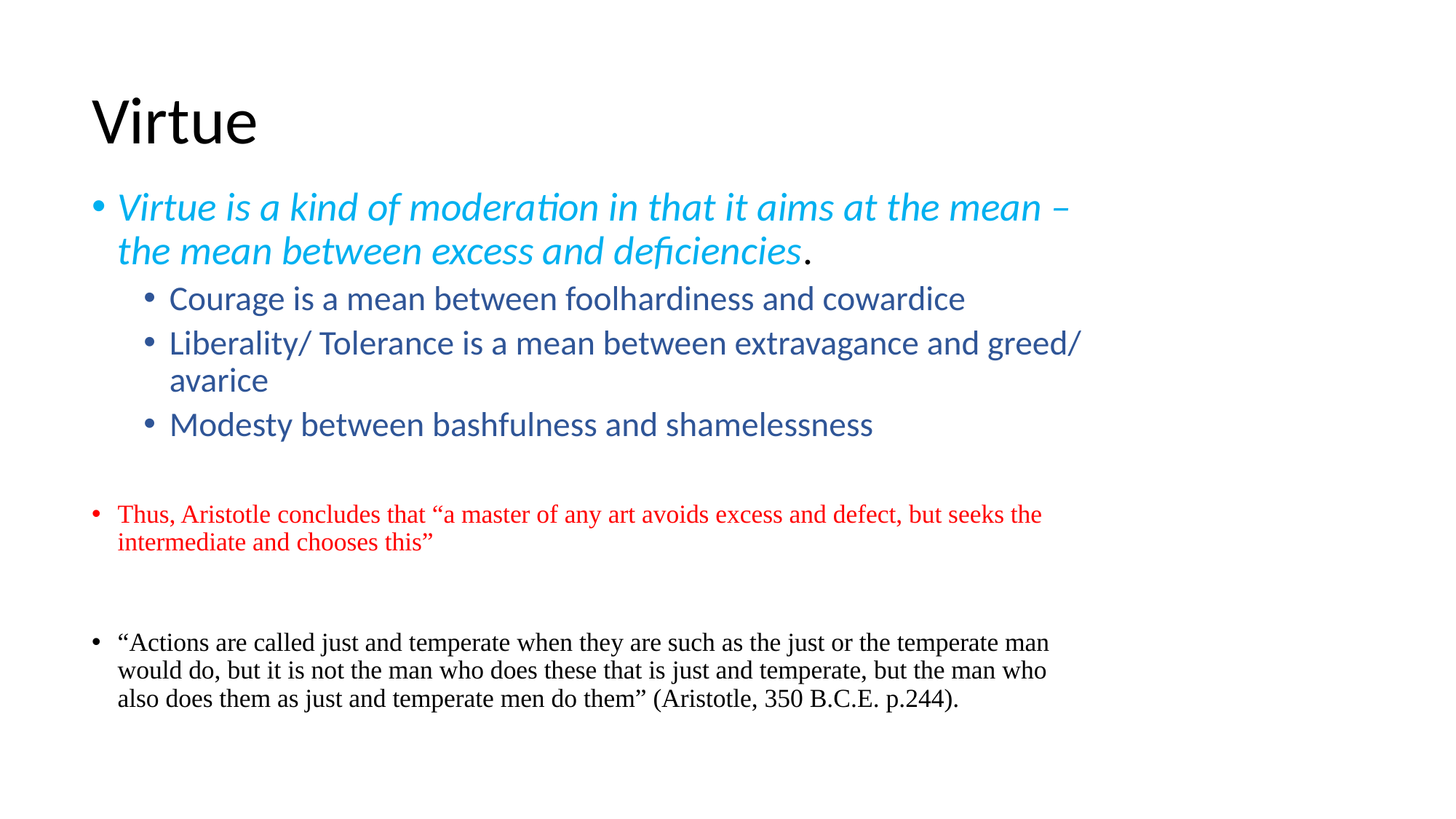

# Virtue
Virtue is a kind of moderation in that it aims at the mean – the mean between excess and deficiencies.
Courage is a mean between foolhardiness and cowardice
Liberality/ Tolerance is a mean between extravagance and greed/ avarice
Modesty between bashfulness and shamelessness

Thus, Aristotle concludes that “a master of any art avoids excess and defect, but seeks the intermediate and chooses this”

“Actions are called just and temperate when they are such as the just or the temperate man would do, but it is not the man who does these that is just and temperate, but the man who also does them as just and temperate men do them” (Aristotle, 350 B.C.E. p.244).